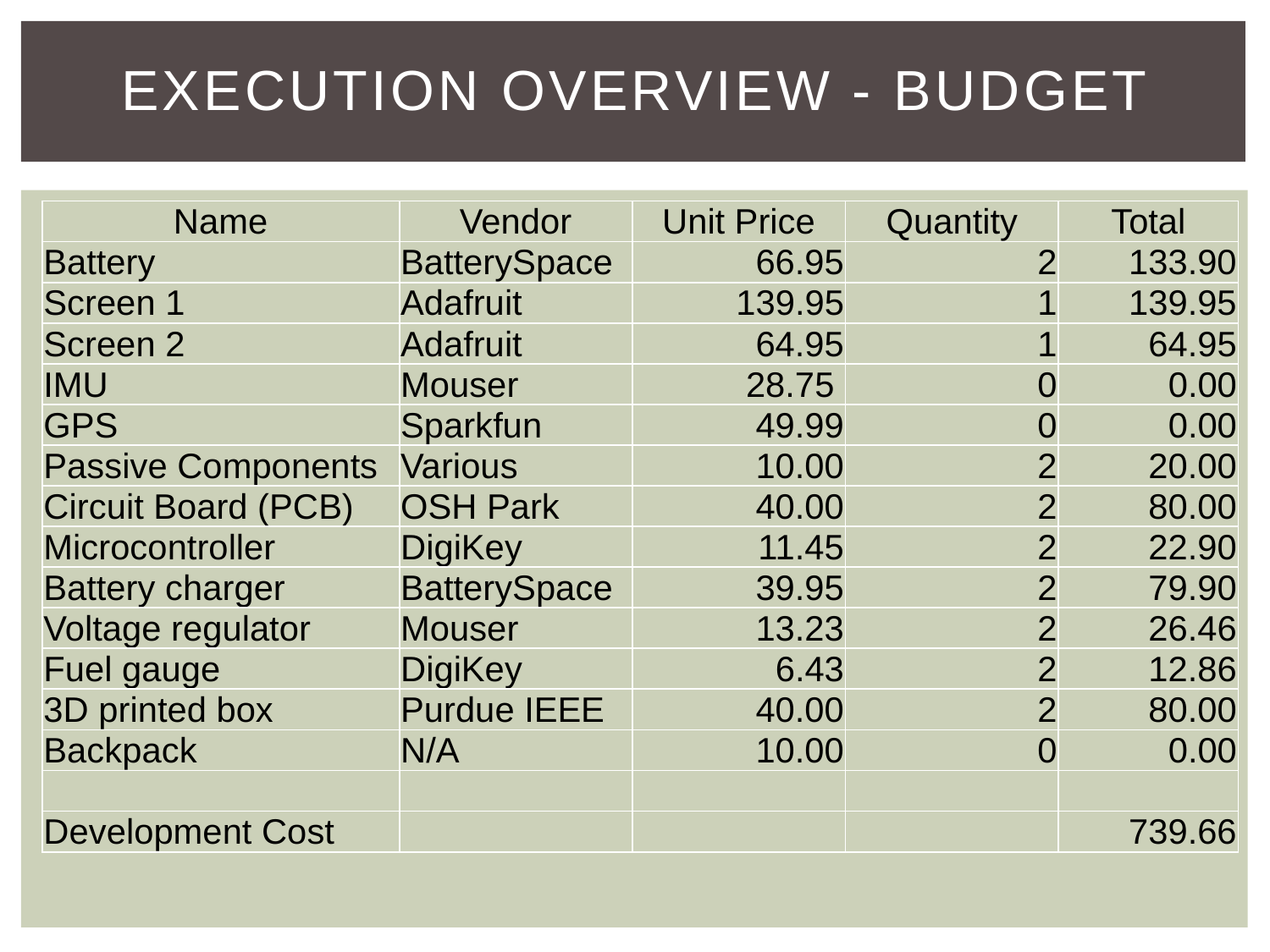

# Execution Overview - BUDGET
| Name | Vendor | Unit Price | Quantity | Total |
| --- | --- | --- | --- | --- |
| Battery | BatterySpace | 66.95 | 2 | 133.90 |
| Screen 1 | Adafruit | 139.95 | 1 | 139.95 |
| Screen 2 | Adafruit | 64.95 | 1 | 64.95 |
| IMU | Mouser | 28.75 | 0 | 0.00 |
| GPS | Sparkfun | 49.99 | 0 | 0.00 |
| Passive Components | Various | 10.00 | 2 | 20.00 |
| Circuit Board (PCB) | OSH Park | 40.00 | 2 | 80.00 |
| Microcontroller | DigiKey | 11.45 | 2 | 22.90 |
| Battery charger | BatterySpace | 39.95 | 2 | 79.90 |
| Voltage regulator | Mouser | 13.23 | 2 | 26.46 |
| Fuel gauge | DigiKey | 6.43 | 2 | 12.86 |
| 3D printed box | Purdue IEEE | 40.00 | 2 | 80.00 |
| Backpack | N/A | 10.00 | 0 | 0.00 |
|  |  |  |  |  |
| Development Cost |  |  |  | 739.66 |